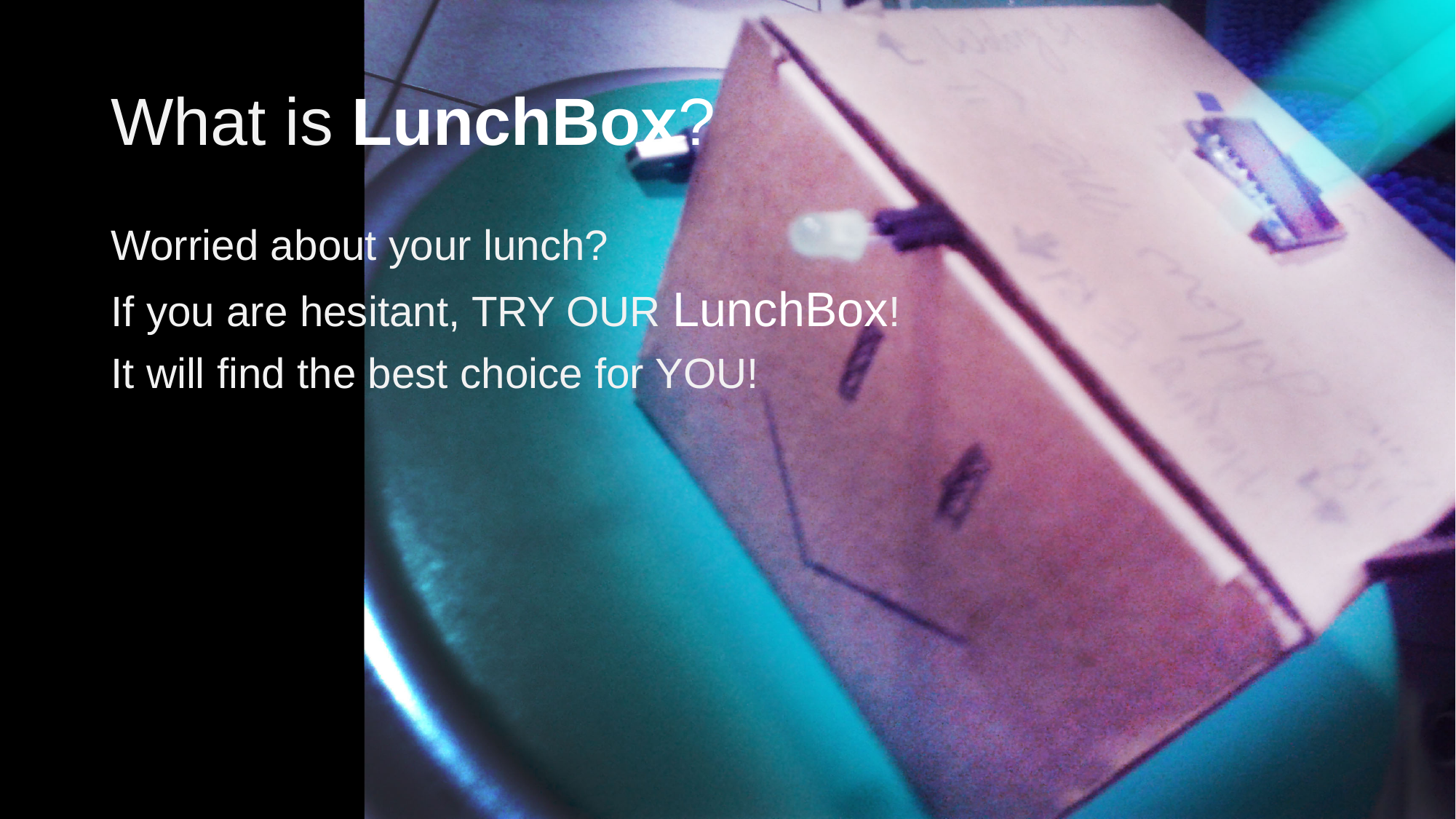

# What is LunchBox?
Worried about your lunch?
If you are hesitant, TRY OUR LunchBox!
It will find the best choice for YOU!